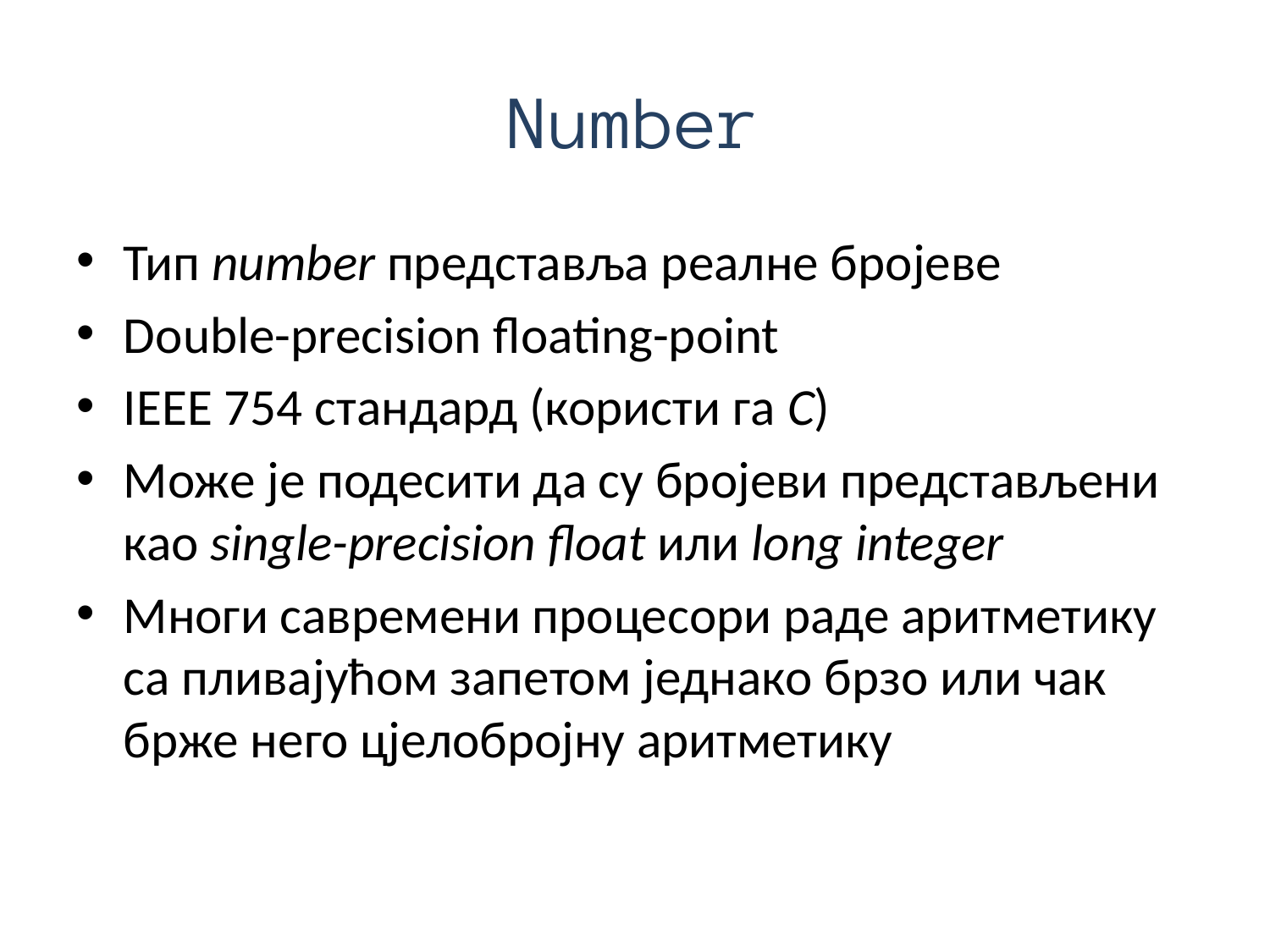

# Number
Тип number представља реалне бројеве
Double-precision floating-point
IEEE 754 стандард (користи га C)
Може је подесити да су бројеви представљени као single-precision float или long integer
Многи савремени процесори раде аритметику са пливајућом запетом једнако брзо или чак брже него цјелобројну аритметику